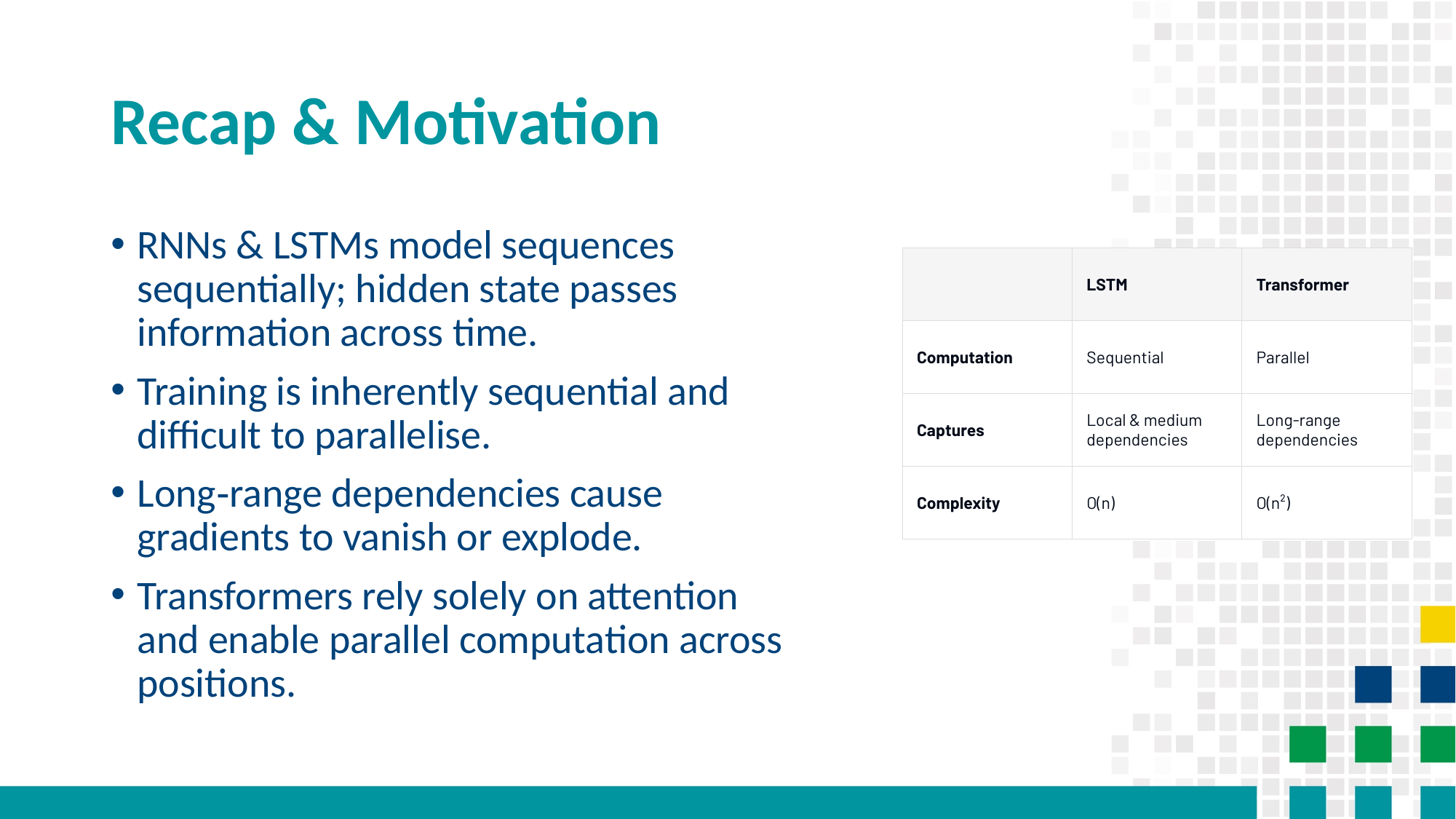

# Recap & Motivation
RNNs & LSTMs model sequences sequentially; hidden state passes information across time.
Training is inherently sequential and difficult to parallelise.
Long‑range dependencies cause gradients to vanish or explode.
Transformers rely solely on attention and enable parallel computation across positions.
|  | LSTM | Transformer |
| --- | --- | --- |
| Computation | Sequential | Parallel |
| Captures | Local & medium dependencies | Long‑range dependencies |
| Complexity | O(n) | O(n²) |